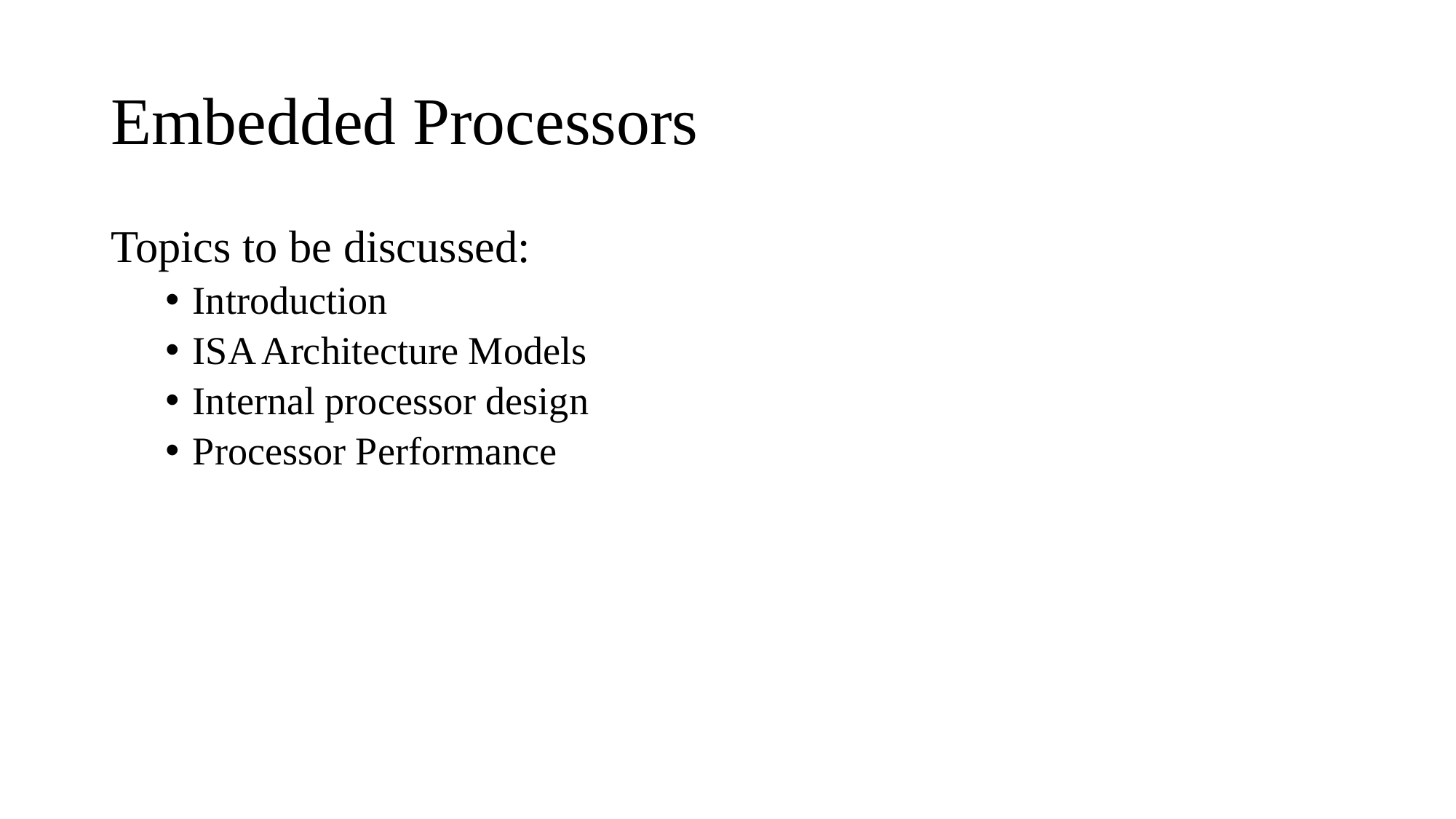

# Embedded Processors
Topics to be discussed:
Introduction
ISA Architecture Models
Internal processor design
Processor Performance